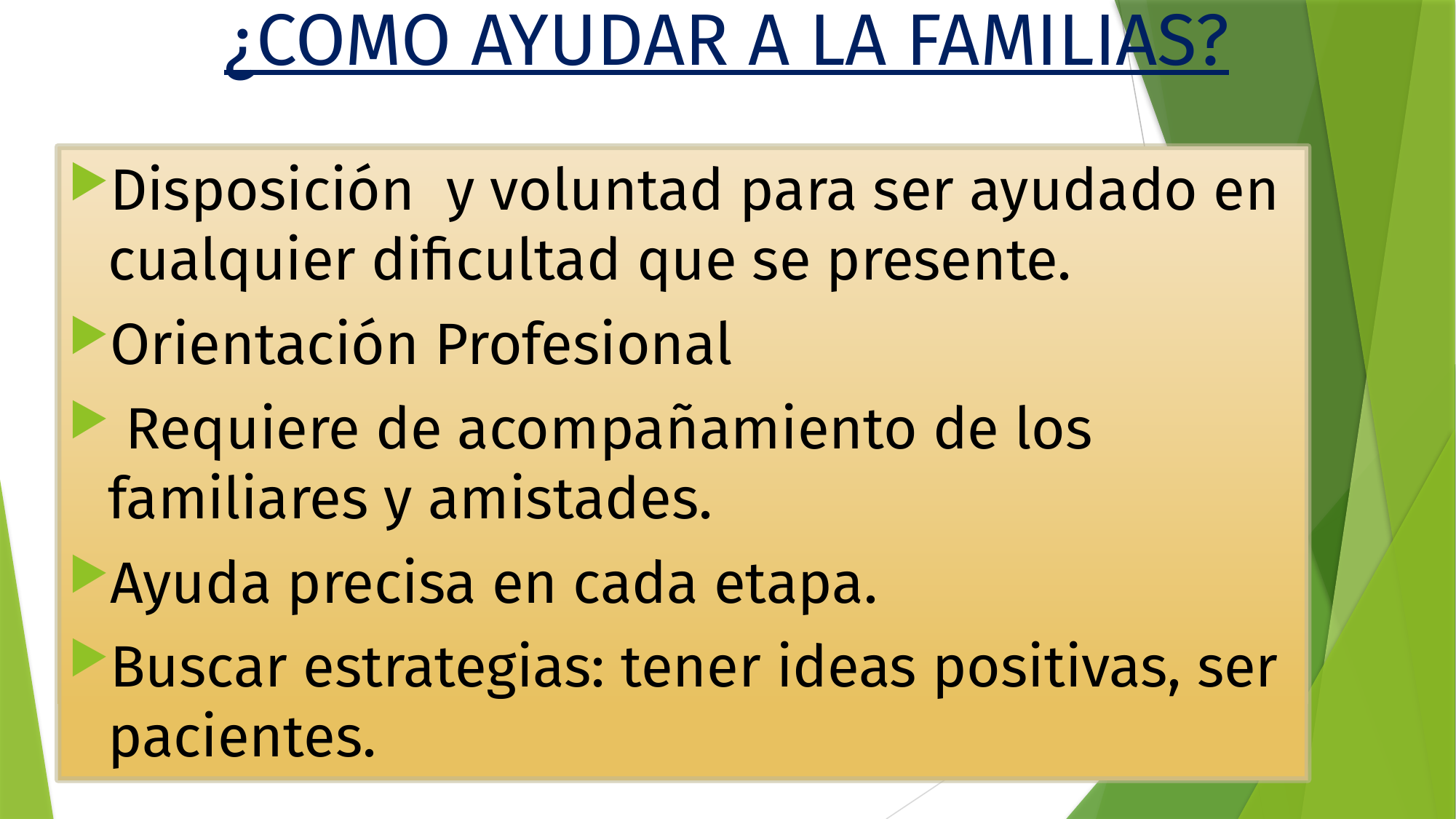

# ¿COMO AYUDAR A LA FAMILIAS?
Disposición  y voluntad para ser ayudado en cualquier dificultad que se presente.
Orientación Profesional
 Requiere de acompañamiento de los familiares y amistades.
Ayuda precisa en cada etapa.
Buscar estrategias: tener ideas positivas, ser pacientes.